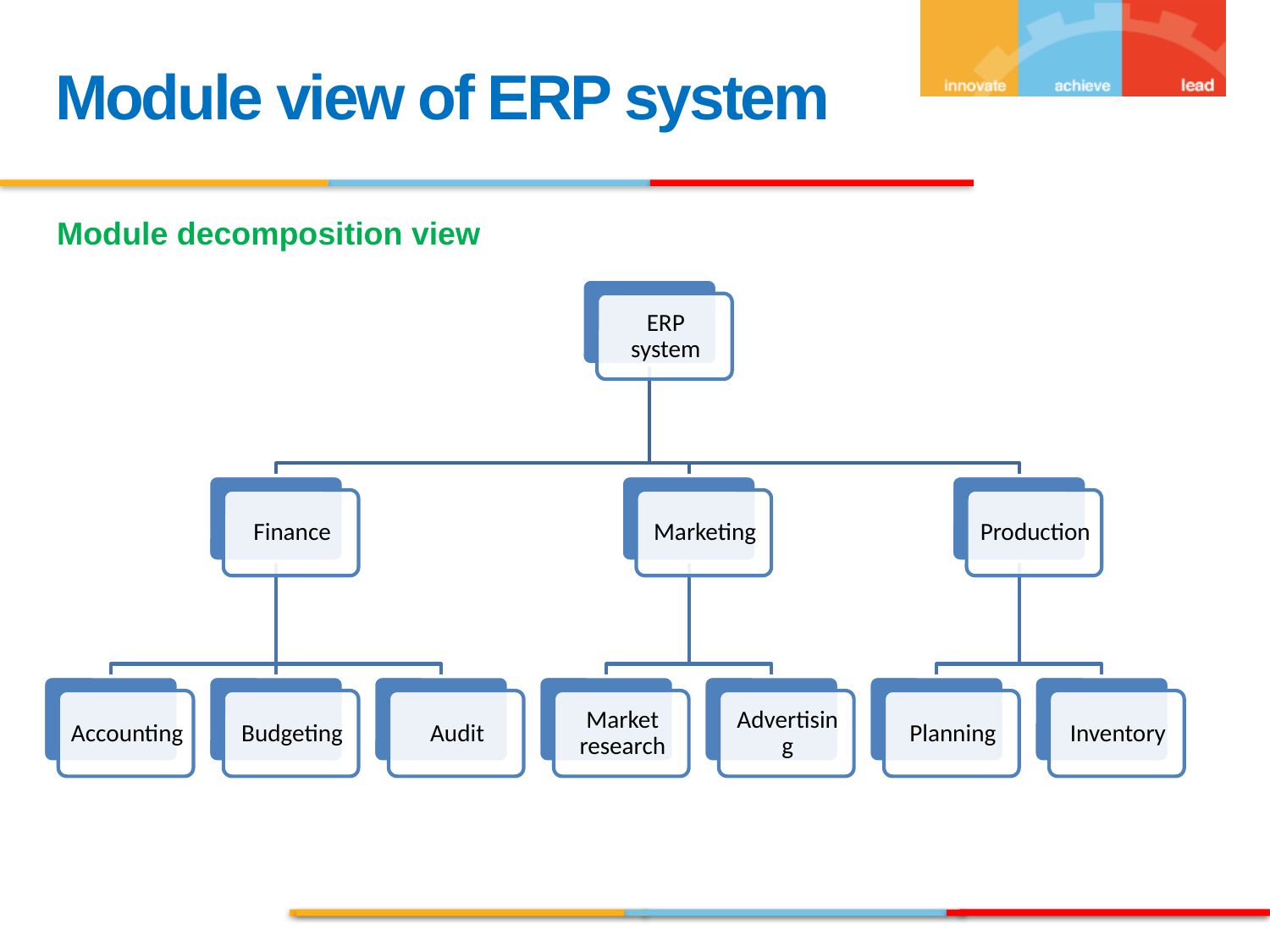

Module view of ERP system
Module decomposition view
ERP system
Finance
Accounting
Budgeting
Audit
Marketing
Market research
Advertising
Production
Planning
Inventory